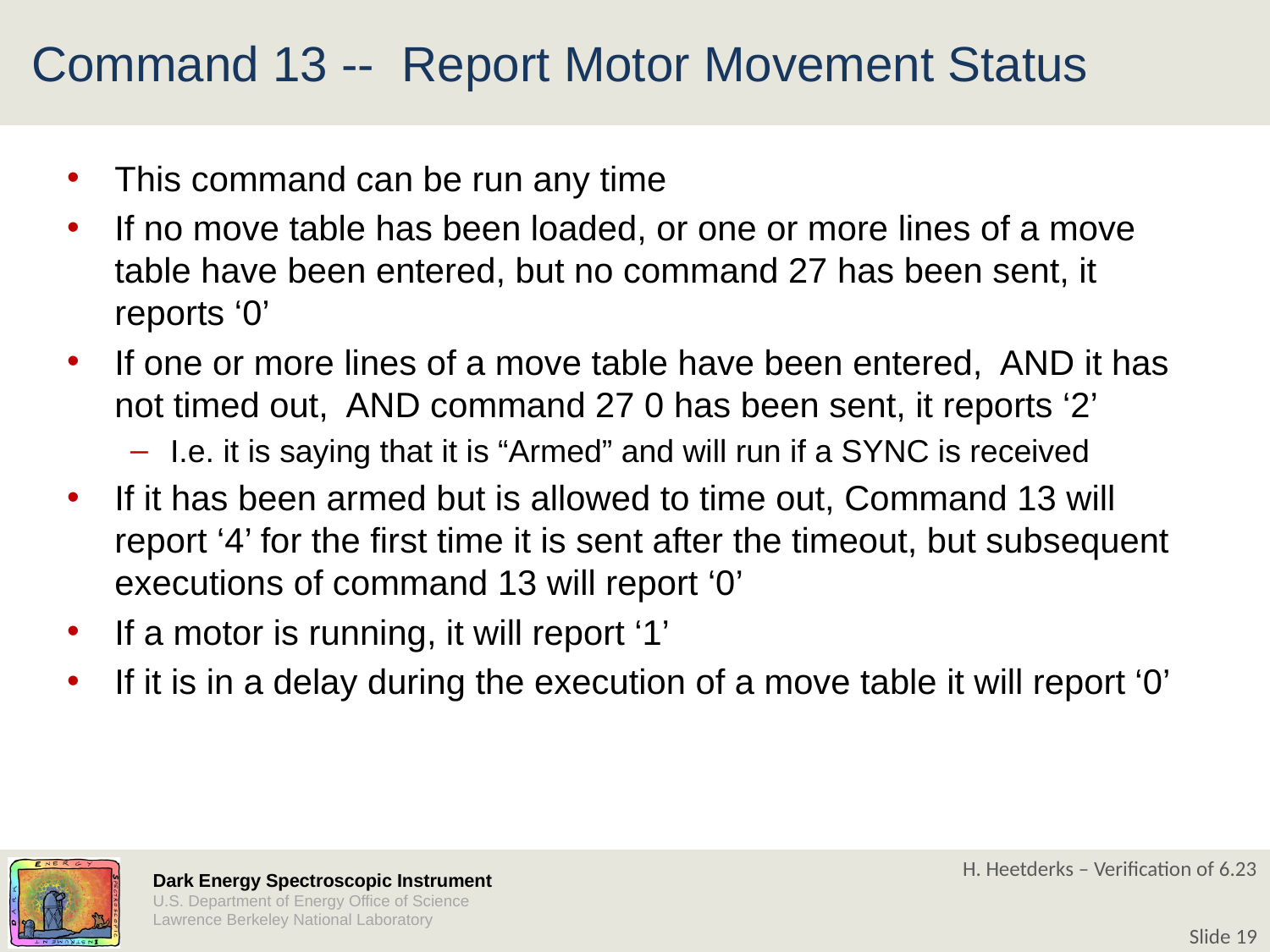

# Command 13 --  Report Motor Movement Status
This command can be run any time
If no move table has been loaded, or one or more lines of a move table have been entered, but no command 27 has been sent, it reports ‘0’
If one or more lines of a move table have been entered,  AND it has not timed out,  AND command 27 0 has been sent, it reports ‘2’
I.e. it is saying that it is “Armed” and will run if a SYNC is received
If it has been armed but is allowed to time out, Command 13 will report ‘4’ for the first time it is sent after the timeout, but subsequent executions of command 13 will report ‘0’
If a motor is running, it will report ‘1’
If it is in a delay during the execution of a move table it will report ‘0’

H. Heetderks – Verification of 6.23
Slide 19